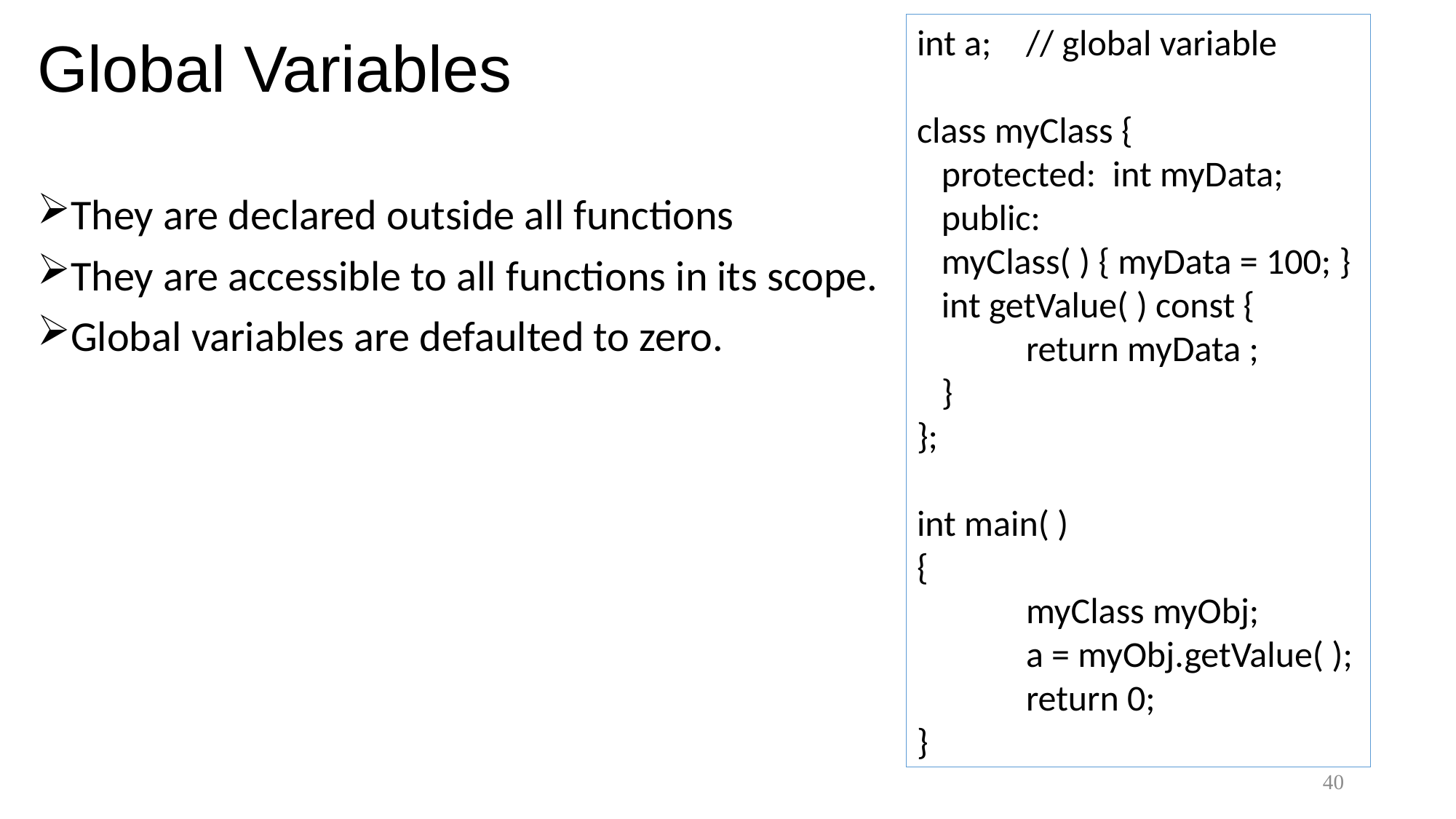

int a;	// global variable

class myClass {
   protected:  int myData;
   public:
   myClass( ) { myData = 100; }
   int getValue( ) const {
	return myData ;
   }
};

int main( )
{
	myClass myObj;
	a = myObj.getValue( );
	return 0;
}
# Global Variables
They are declared outside all functions
They are accessible to all functions in its scope.
Global variables are defaulted to zero.

40